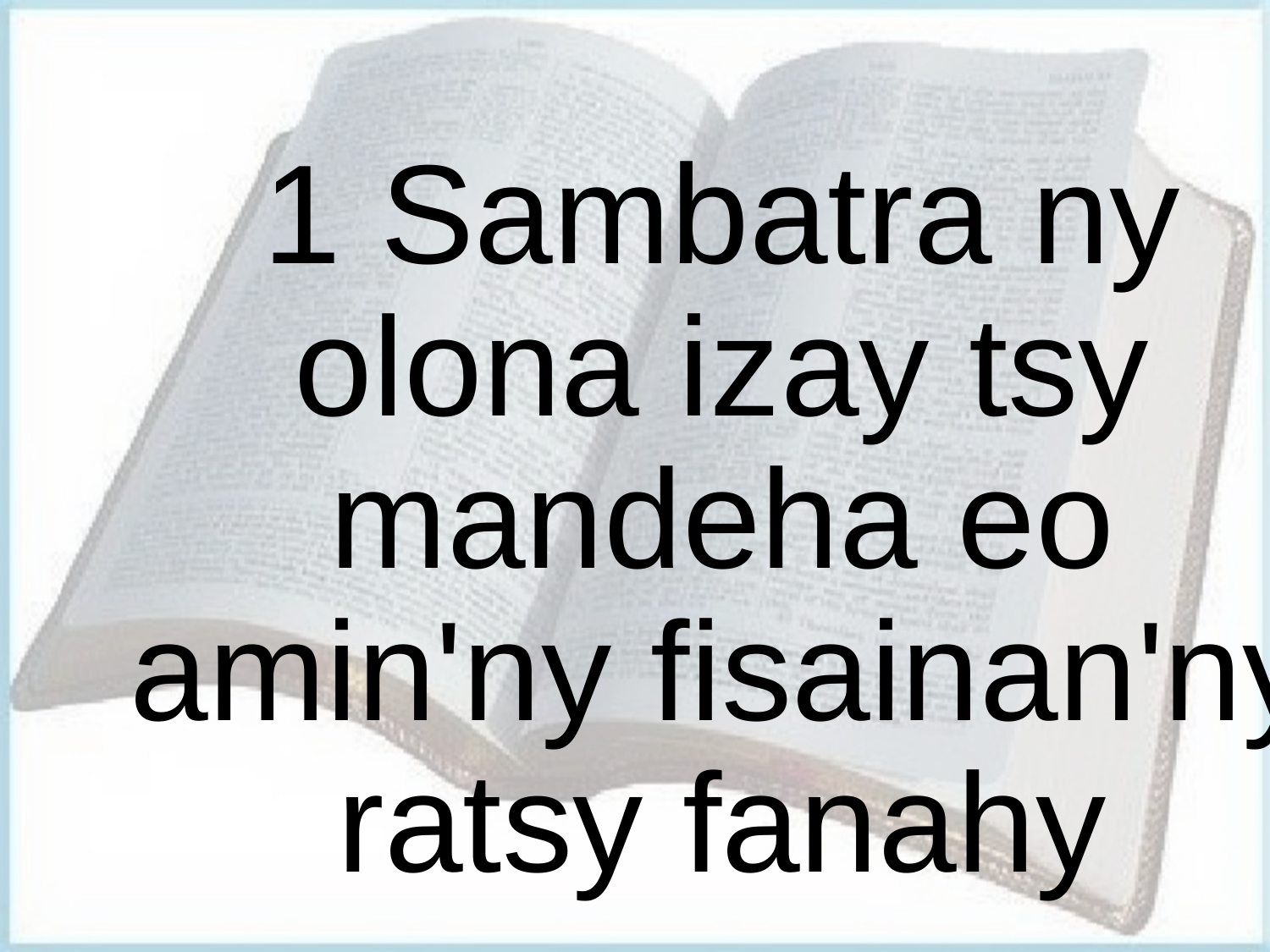

# 1 Sambatra ny olona izay tsy mandeha eo amin'ny fisainan'ny ratsy fanahy